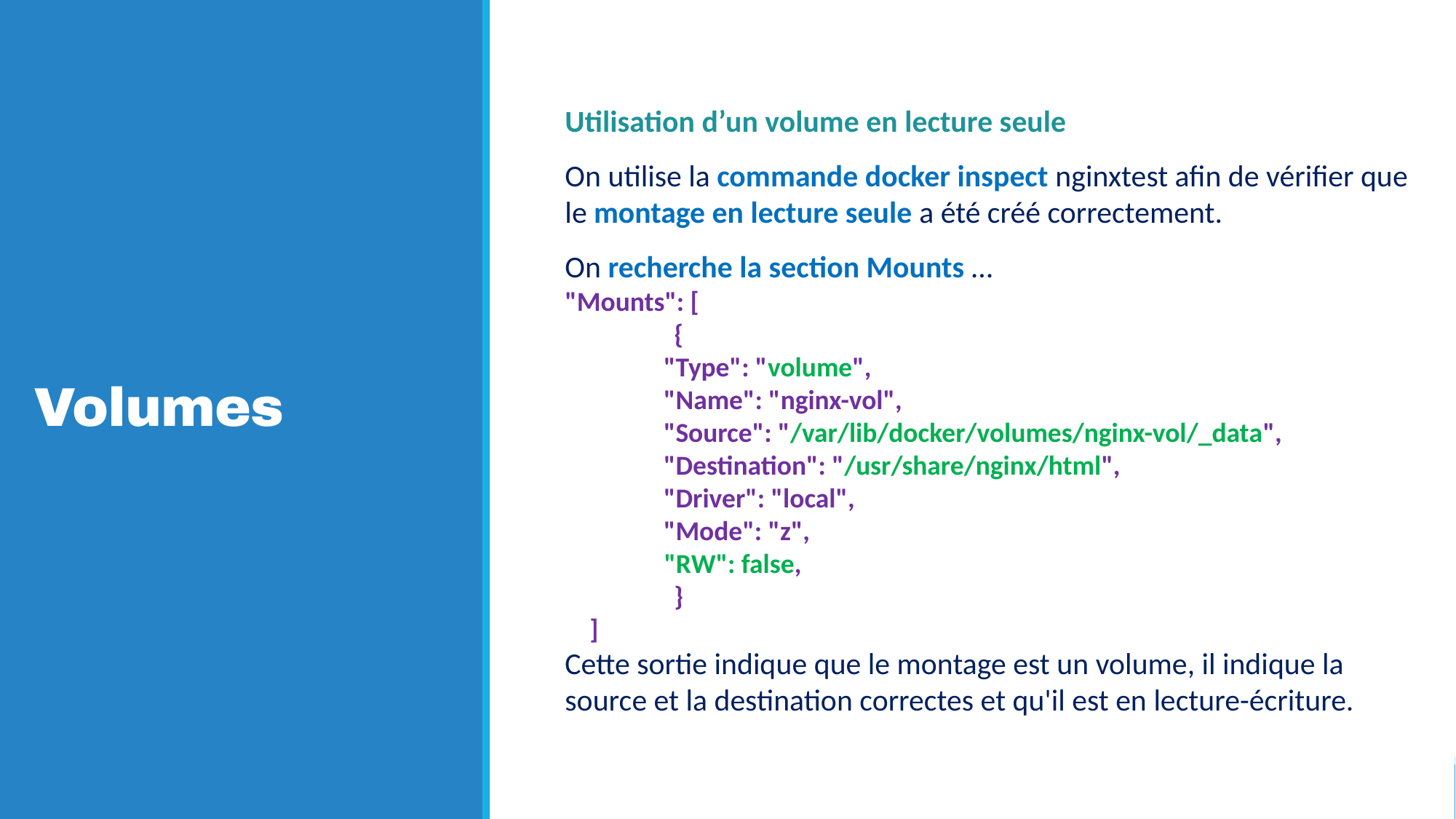

# Volumes
Utilisation d’un volume en lecture seule
On utilise la commande docker inspect nginxtest afin de vérifier que le montage en lecture seule a été créé correctement.
On recherche la section Mounts …
"Mounts": [
	{
                "Type": "volume",
                "Name": "nginx-vol",
                "Source": "/var/lib/docker/volumes/nginx-vol/_data",
                "Destination": "/usr/share/nginx/html",
                "Driver": "local",
                "Mode": "z",
                "RW": false,
	}
    ]
Cette sortie indique que le montage est un volume, il indique la source et la destination correctes et qu'il est en lecture-écriture.